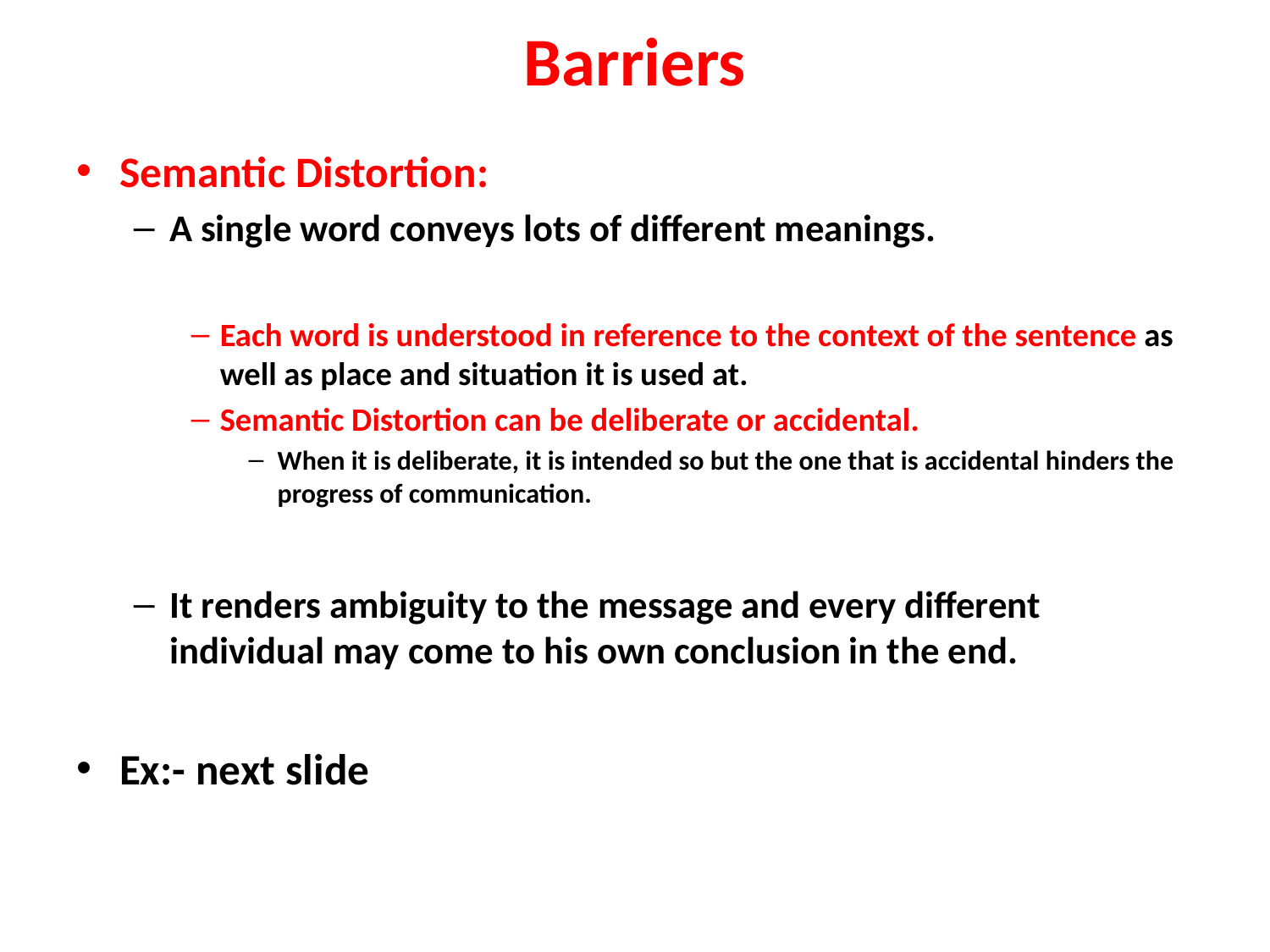

# Barriers
Semantic Distortion:
A single word conveys lots of different meanings.

Each word is understood in reference to the context of the sentence as well as place and situation it is used at.
Semantic Distortion can be deliberate or accidental.
When it is deliberate, it is intended so but the one that is accidental hinders the progress of communication.

It renders ambiguity to the message and every different individual may come to his own conclusion in the end.

Ex:- next slide